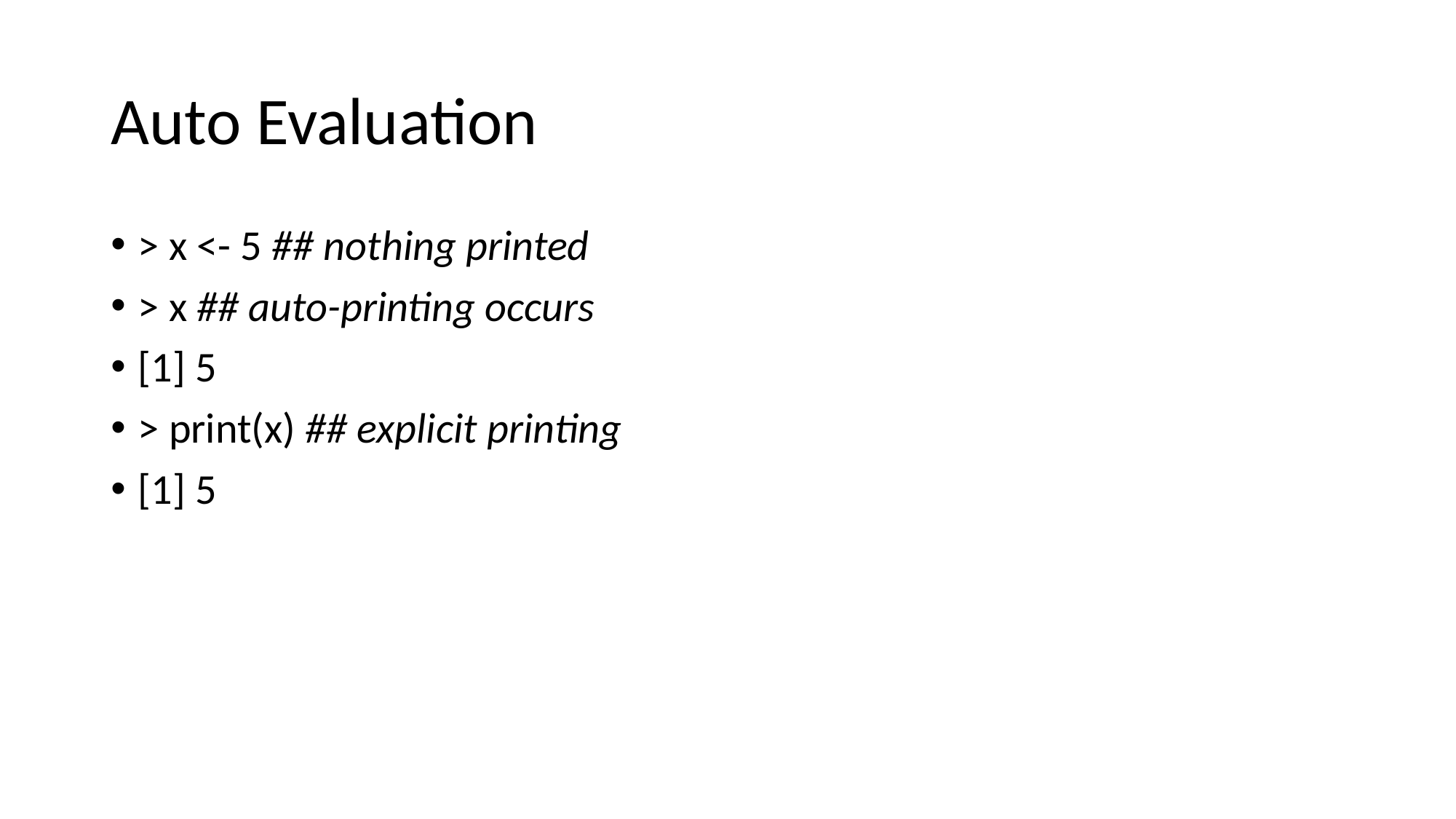

# Auto Evaluation
> x <- 5 ## nothing printed
> x ## auto-printing occurs
[1] 5
> print(x) ## explicit printing
[1] 5